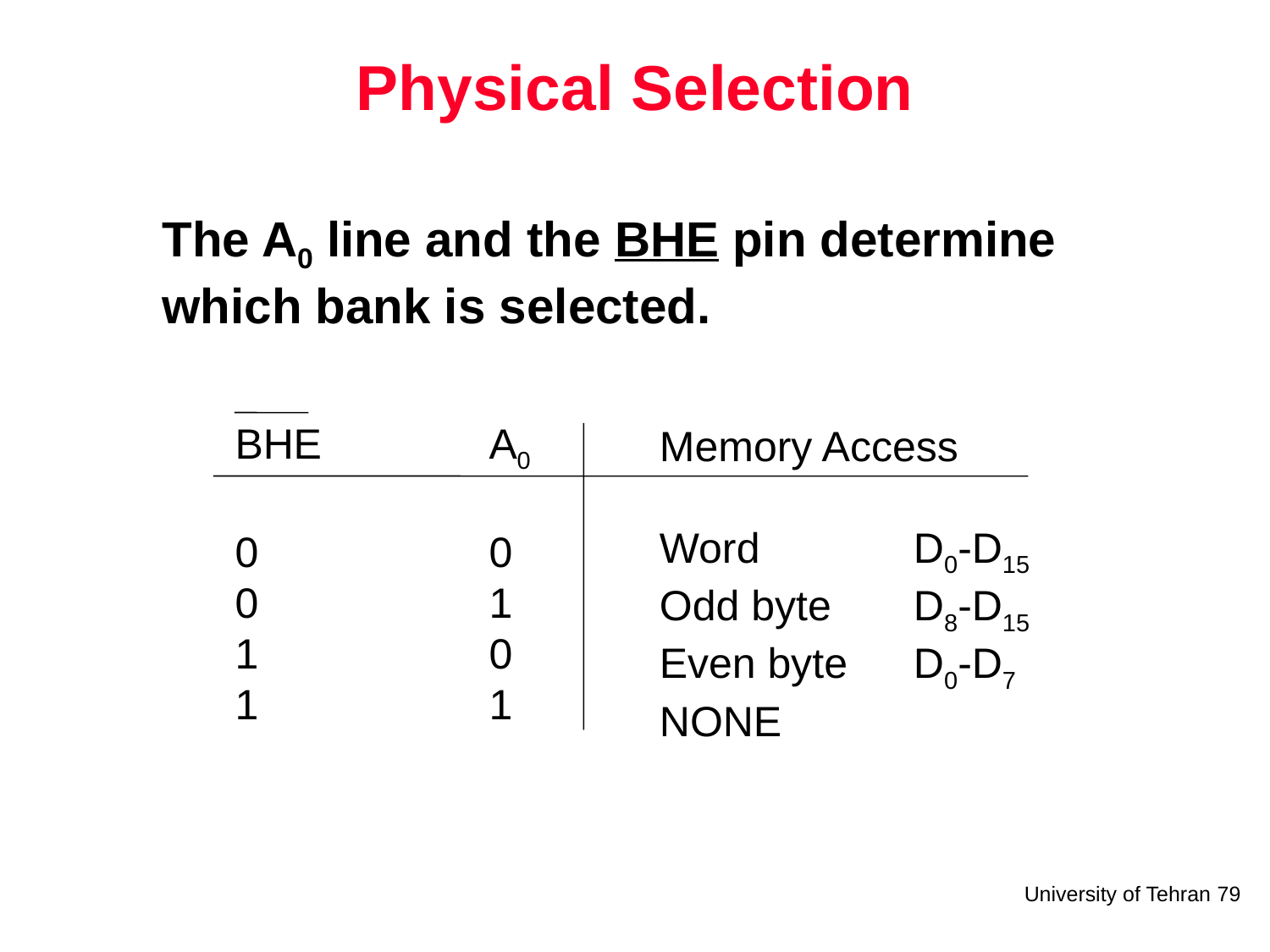

# Physical Selection
The A0 line and the BHE pin determine
which bank is selected.
BHE		A0

0		0
0		1
1		0
1		1

Memory Access

Word		D0-D15
Odd byte	D8-D15
Even byte	D0-D7
NONE